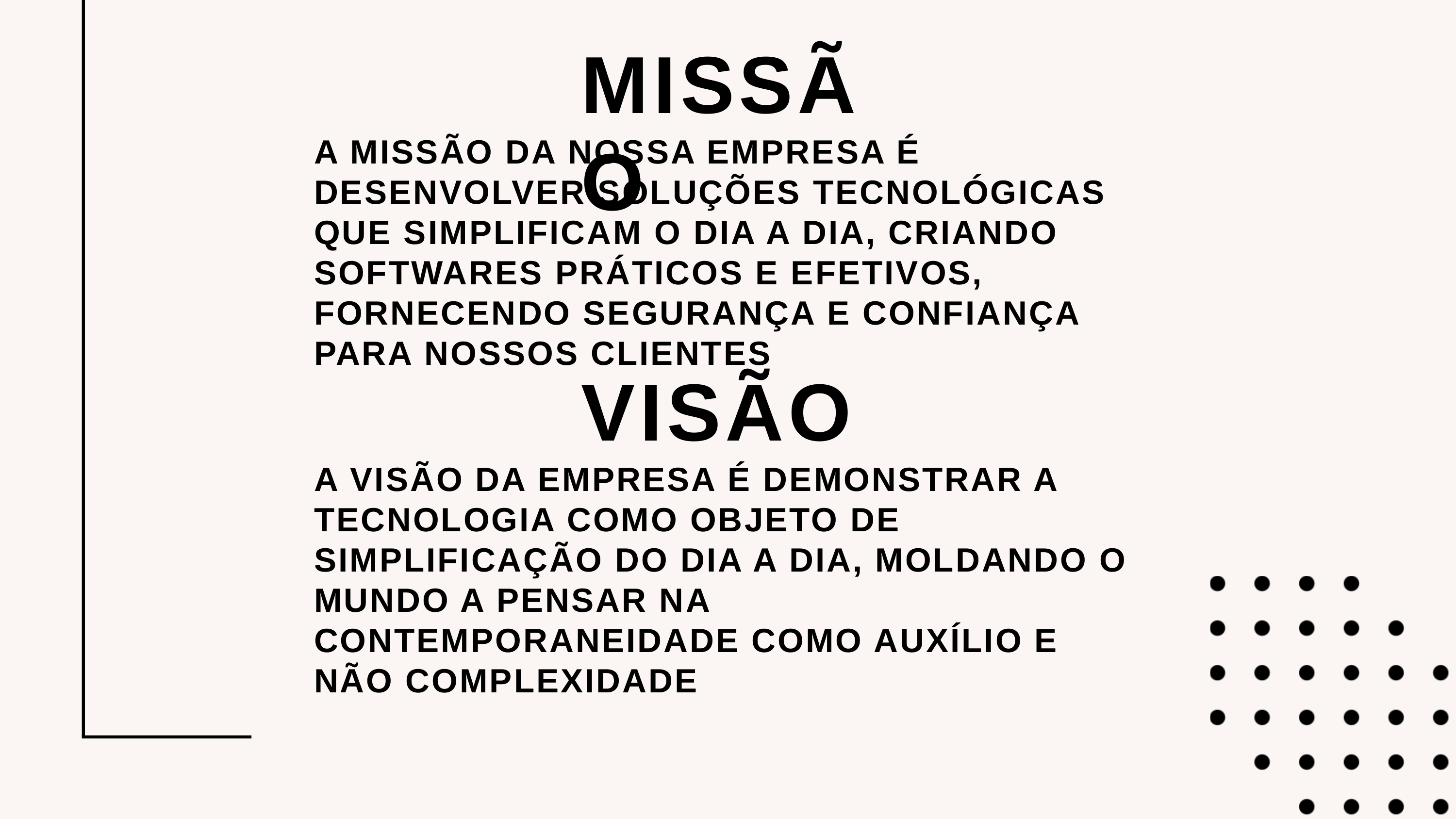

MISSÃO
A MISSÃO DA NOSSA EMPRESA É DESENVOLVER SOLUÇÕES TECNOLÓGICAS QUE SIMPLIFICAM O DIA A DIA, CRIANDO SOFTWARES PRÁTICOS E EFETIVOS, FORNECENDO SEGURANÇA E CONFIANÇA PARA NOSSOS CLIENTES

VISÃO
A VISÃO DA EMPRESA É DEMONSTRAR A TECNOLOGIA COMO OBJETO DE SIMPLIFICAÇÃO DO DIA A DIA, MOLDANDO O MUNDO A PENSAR NA CONTEMPORANEIDADE COMO AUXÍLIO E NÃO COMPLEXIDADE